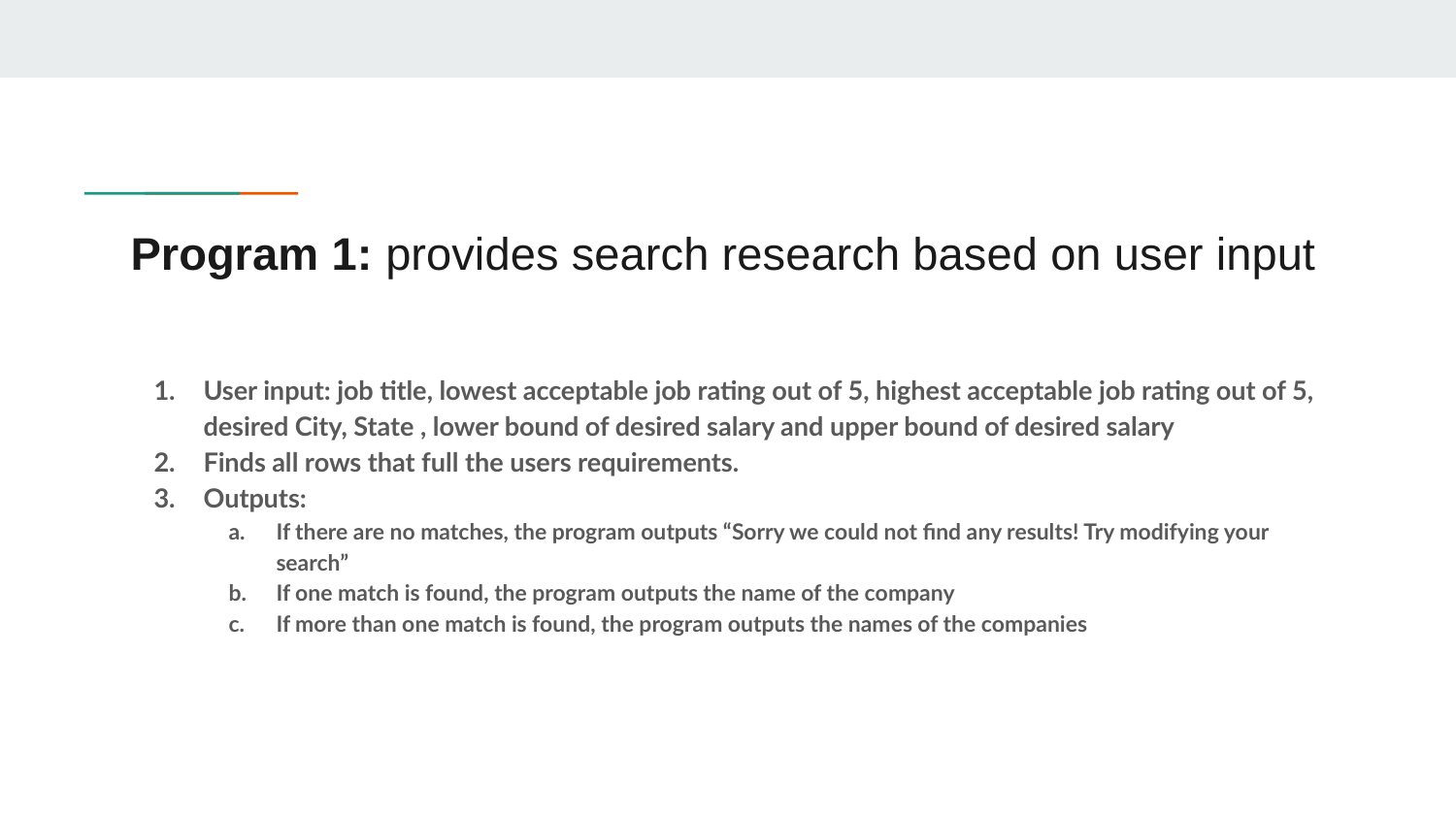

# Program 1: provides search research based on user input
User input: job title, lowest acceptable job rating out of 5, highest acceptable job rating out of 5, desired City, State , lower bound of desired salary and upper bound of desired salary
Finds all rows that full the users requirements.
Outputs:
If there are no matches, the program outputs “Sorry we could not find any results! Try modifying your search”
If one match is found, the program outputs the name of the company
If more than one match is found, the program outputs the names of the companies